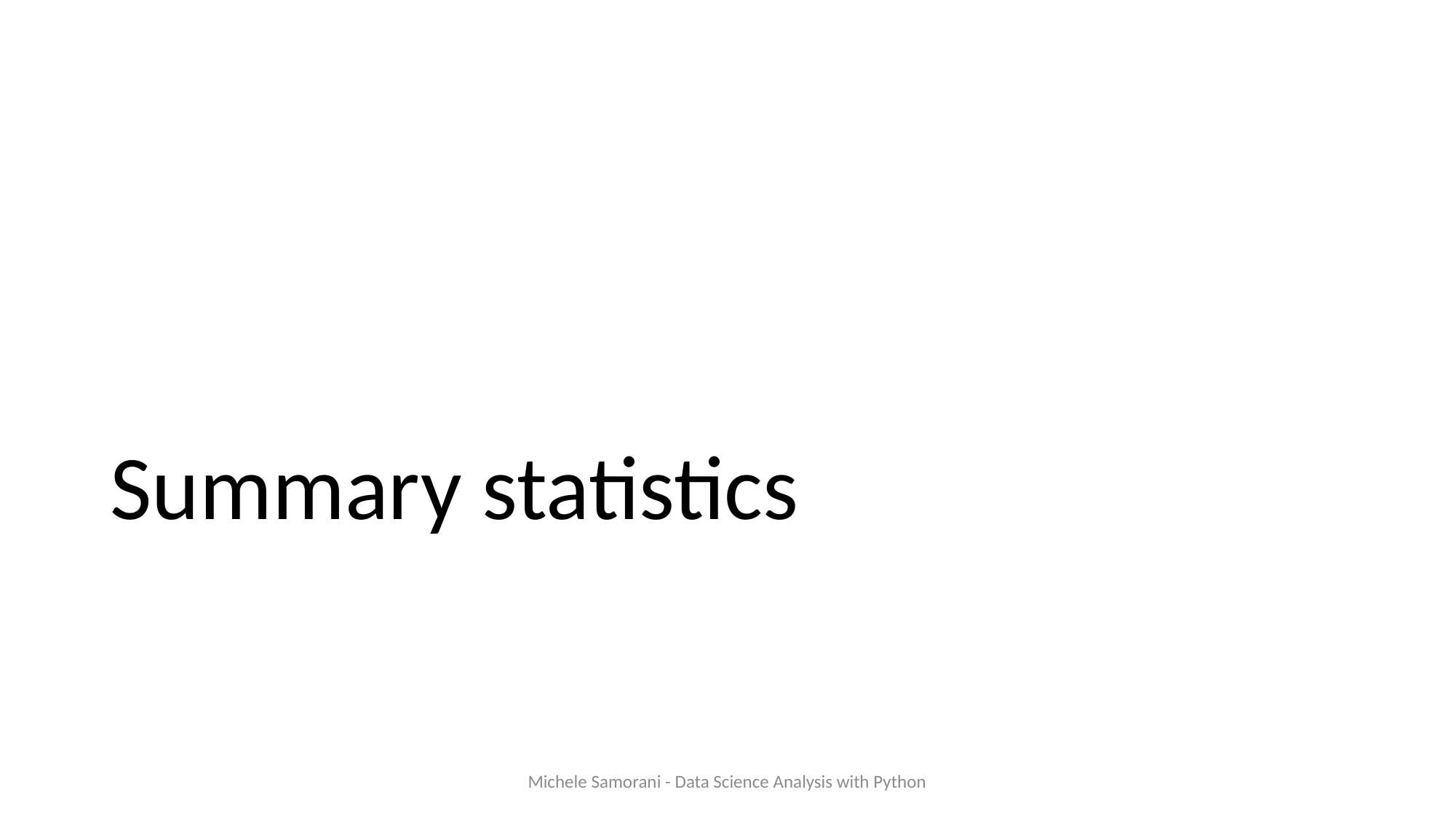

# Summary statistics

Michele Samorani - Data Science Analysis with Python